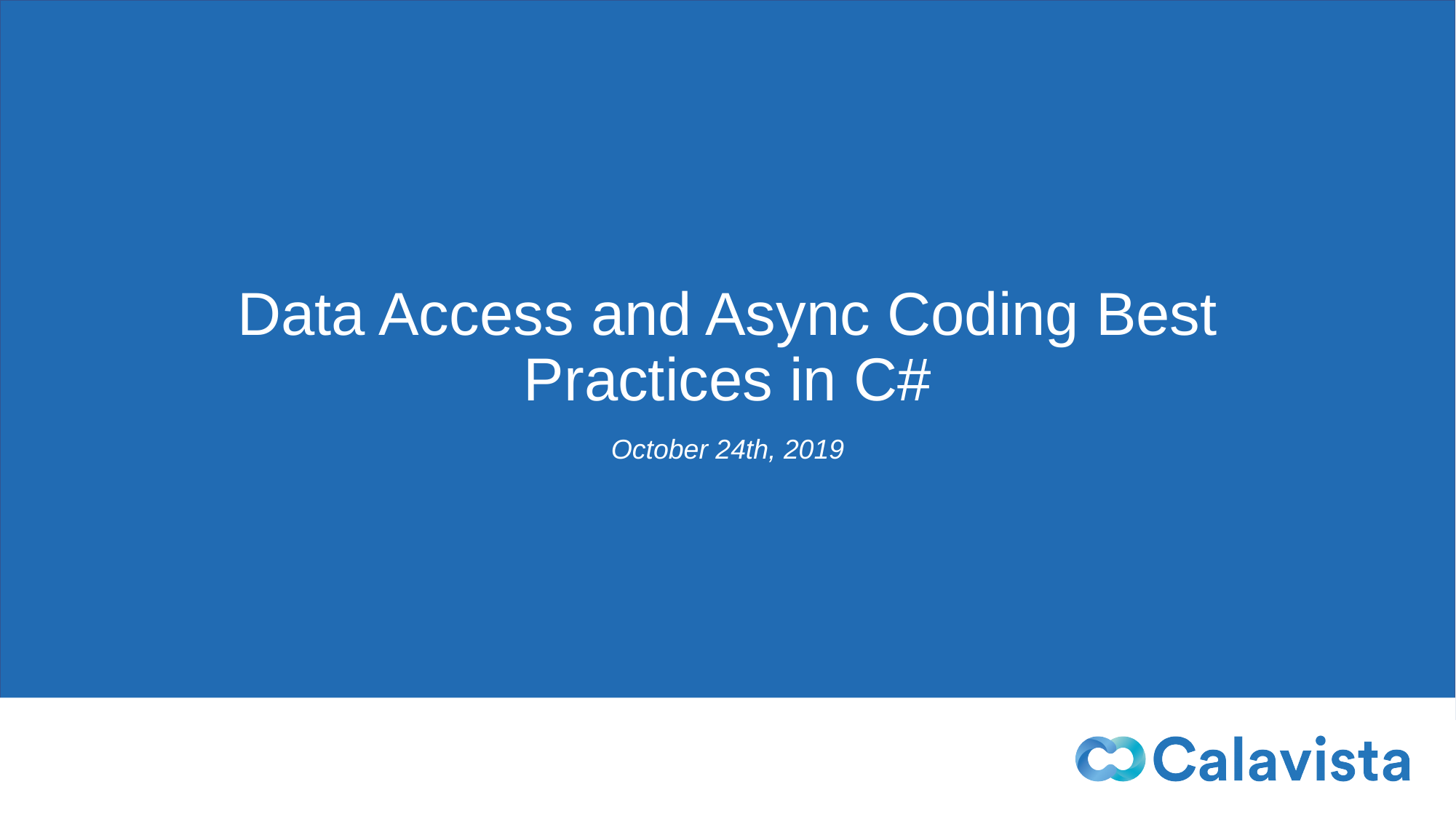

# Data Access and Async Coding Best Practices in C#
October 24th, 2019